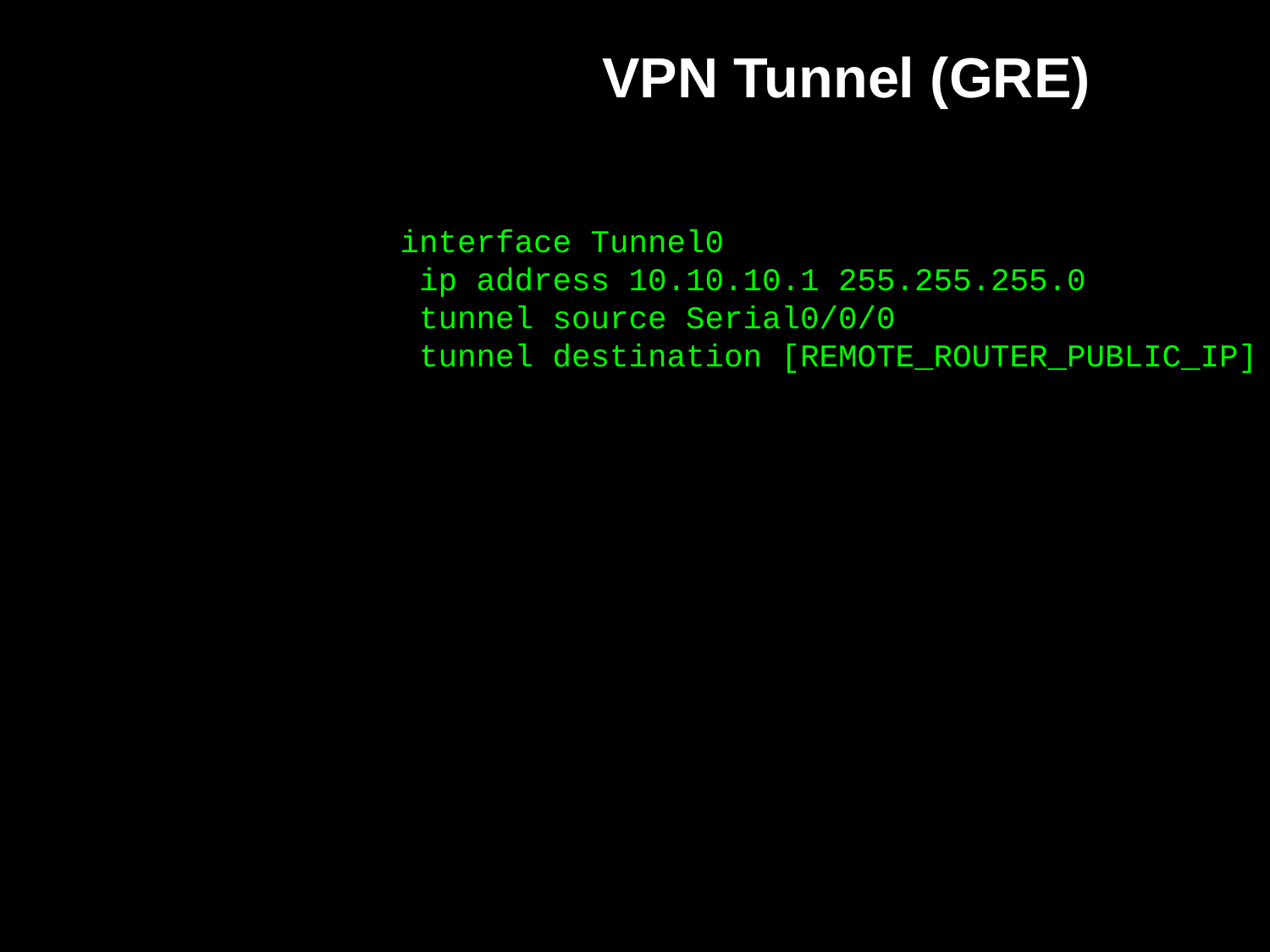

ip arp inspection vlan 10,20,30
interface GigabitEthernet0/1
 ip arp inspection trust
interface range GigabitEthernet0/2 - 24
 ip arp inspection untrust
VPN Tunnel (GRE)

interface Tunnel0
 ip address 10.10.10.1 255.255.255.0
 tunnel source Serial0/0/0
 tunnel destination [REMOTE_ROUTER_PUBLIC_IP]
ARP Inspection